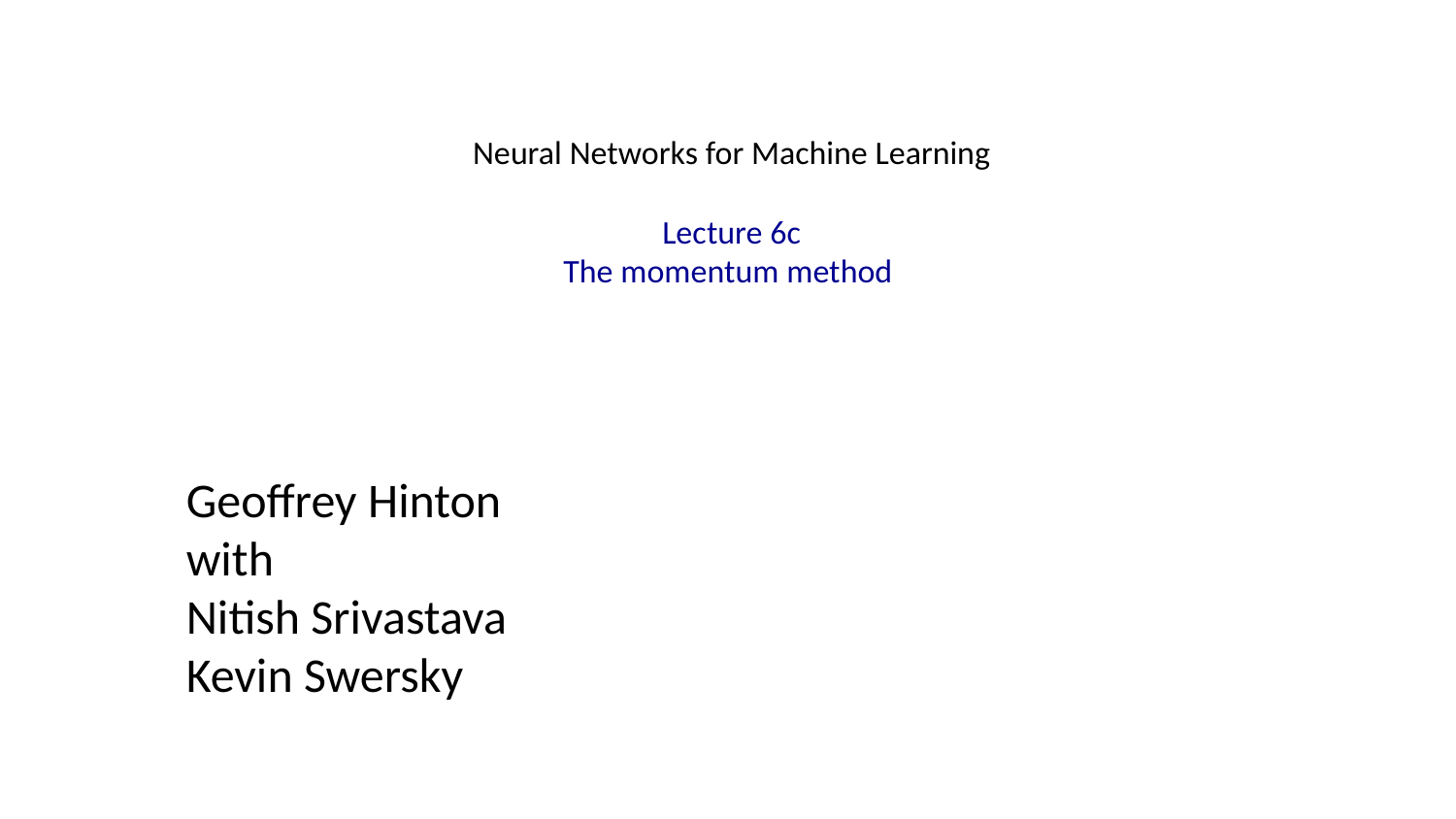

# Neural Networks for Machine Learning Lecture 6c The momentum method
Geoffrey Hinton
with
Nitish Srivastava
Kevin Swersky